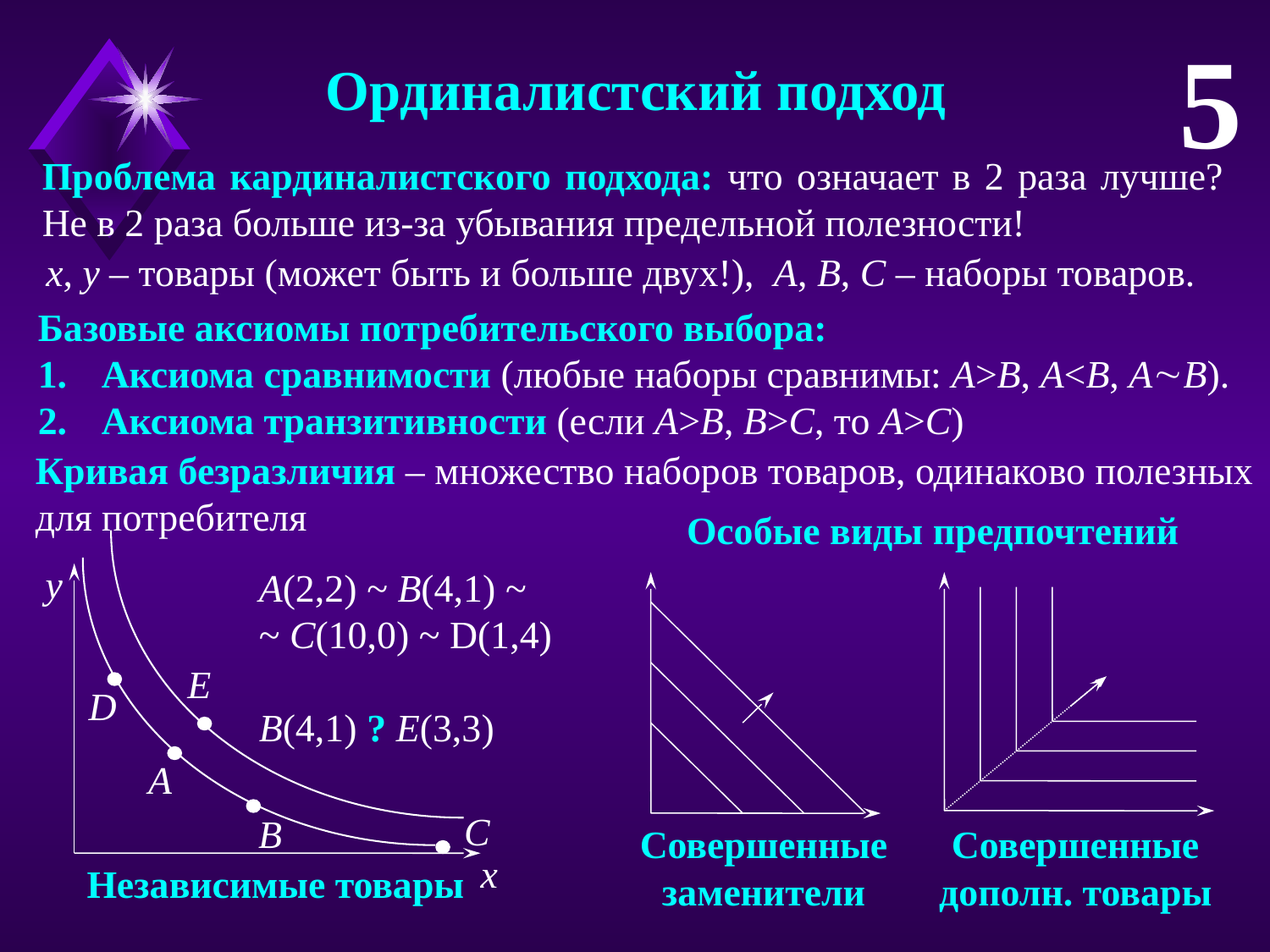

5
Ординалистский подход
Проблема кардиналистского подхода: что означает в 2 раза лучше? Не в 2 раза больше из-за убывания предельной полезности!
х, у – товары (может быть и больше двух!),  А, В, С – наборы товаров.

y

E

D

A

C
B

x

Базовые аксиомы потребительского выбора:
Аксиома сравнимости (любые наборы сравнимы: А>В, А<В, А∼В).
Аксиома транзитивности (если А>В, В>С, то А>С)
Кривая безразличия – множество наборов товаров, одинаково полезных для потребителя
Особые виды предпочтений
А(2,2) ~ В(4,1) ~
~ С(10,0) ~ D(1,4)

B(4,1) ? E(3,3)

Совершенные
дополн. товары
Совершенные
заменители
Независимые товары